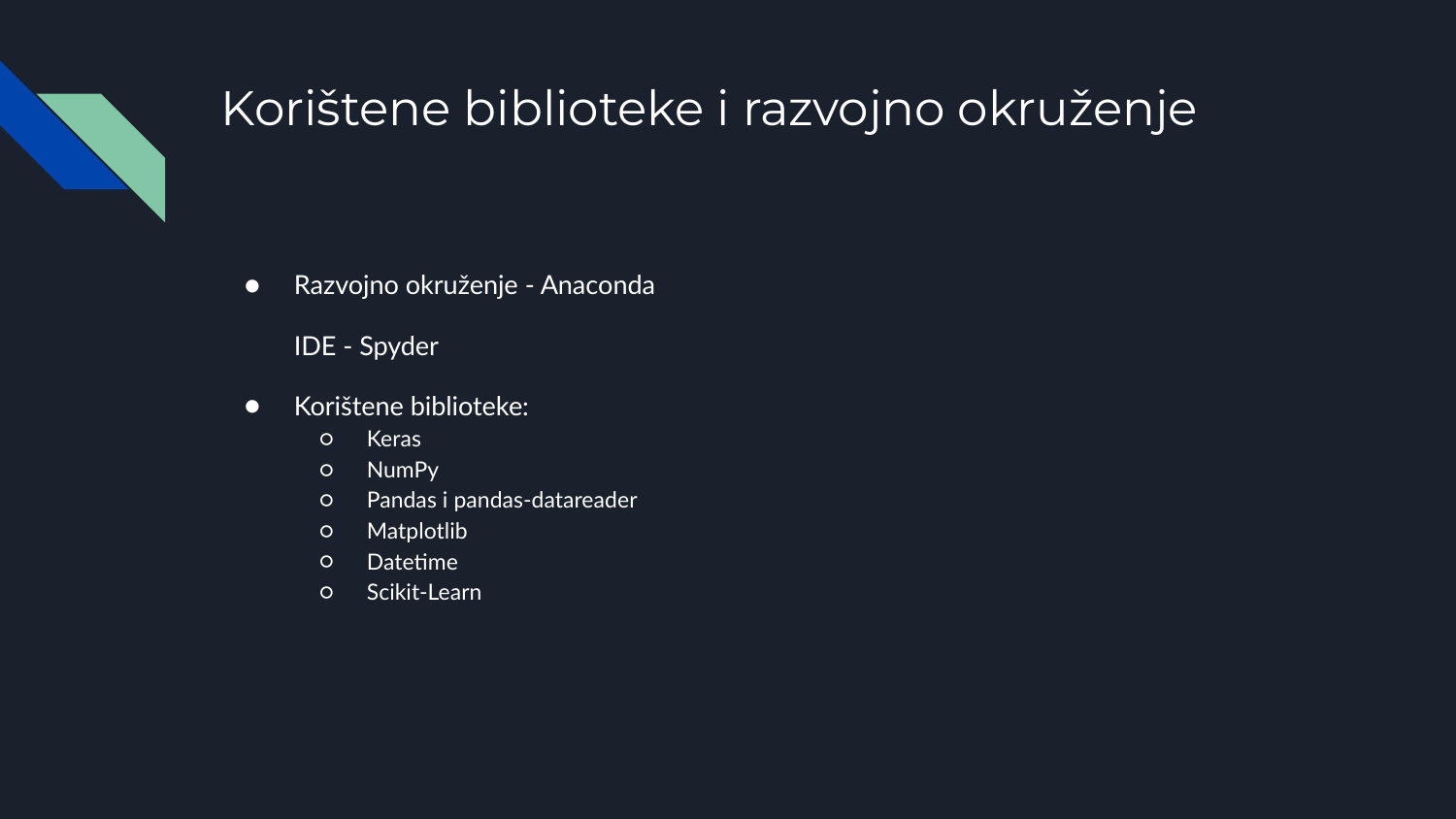

# Korištene biblioteke i razvojno okruženje
Razvojno okruženje - Anaconda
IDE - Spyder
Korištene biblioteke:
Keras
NumPy
Pandas i pandas-datareader
Matplotlib
Datetime
Scikit-Learn